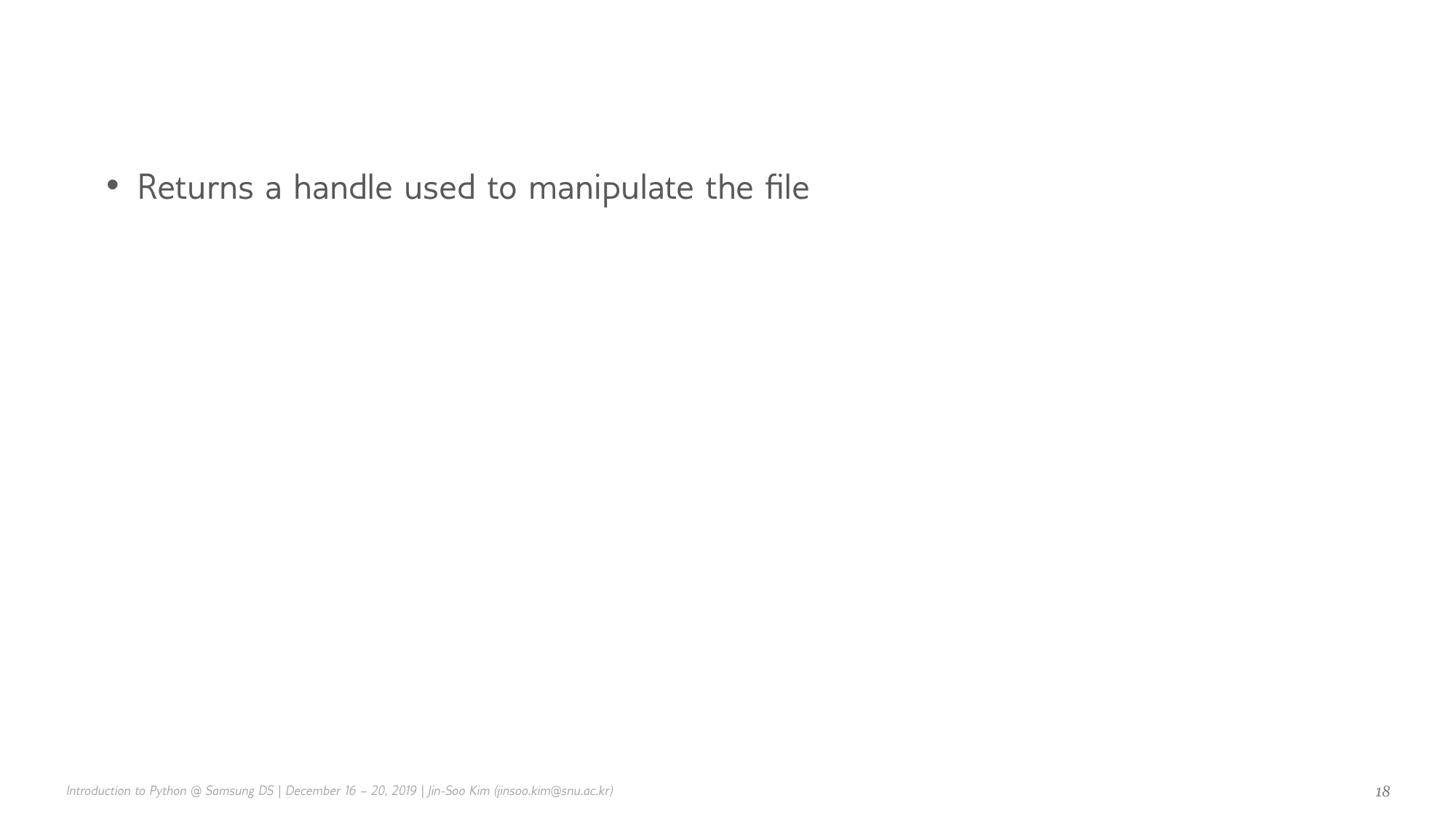

#
Returns a handle used to manipulate the file